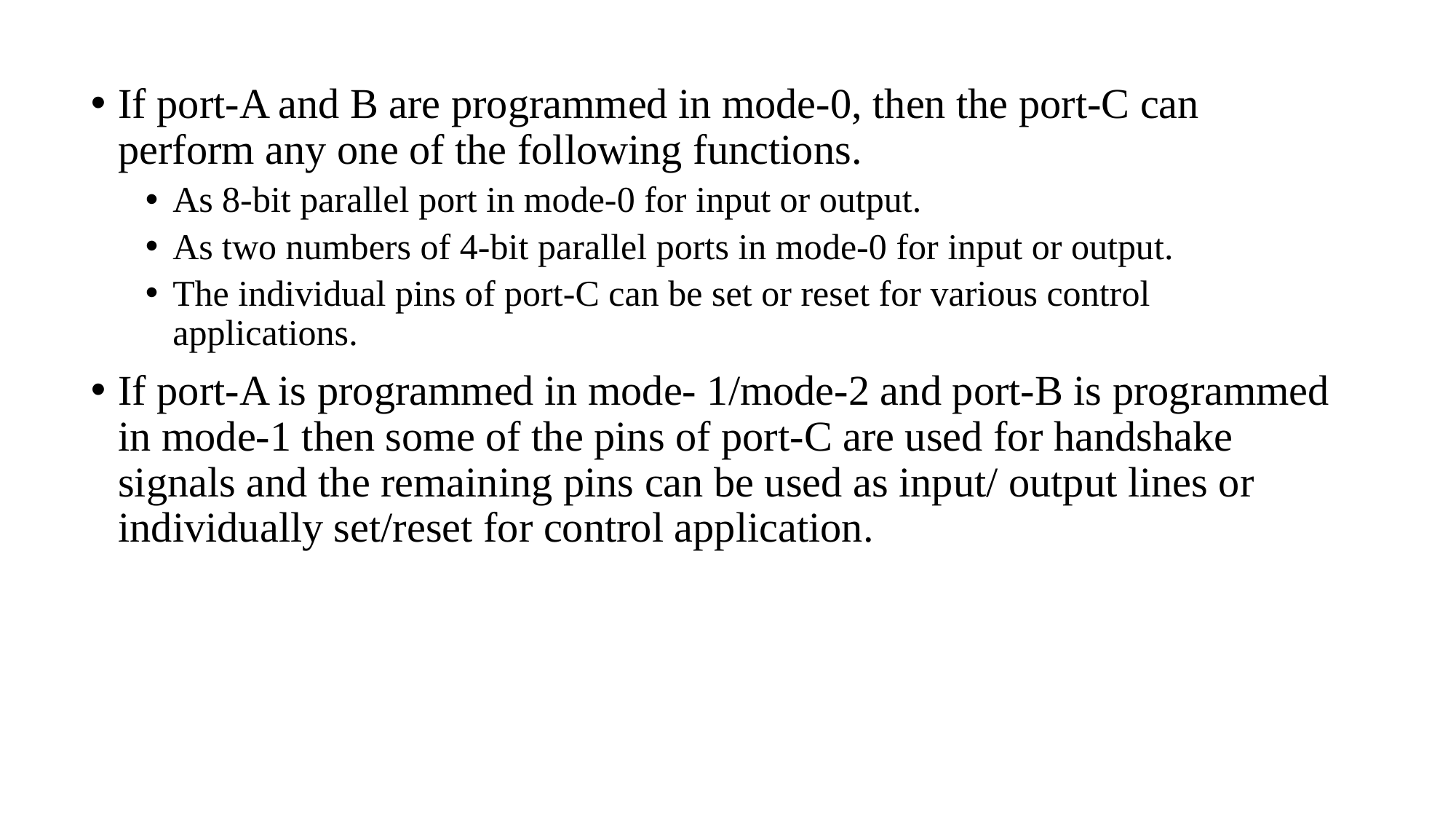

If port-A and B are programmed in mode-0, then the port-C can perform any one of the following functions.
As 8-bit parallel port in mode-0 for input or output.
As two numbers of 4-bit parallel ports in mode-0 for input or output.
The individual pins of port-C can be set or reset for various control applications.
If port-A is programmed in mode- 1/mode-2 and port-B is programmed in mode-1 then some of the pins of port-C are used for handshake signals and the remaining pins can be used as input/ output lines or individually set/reset for control application.